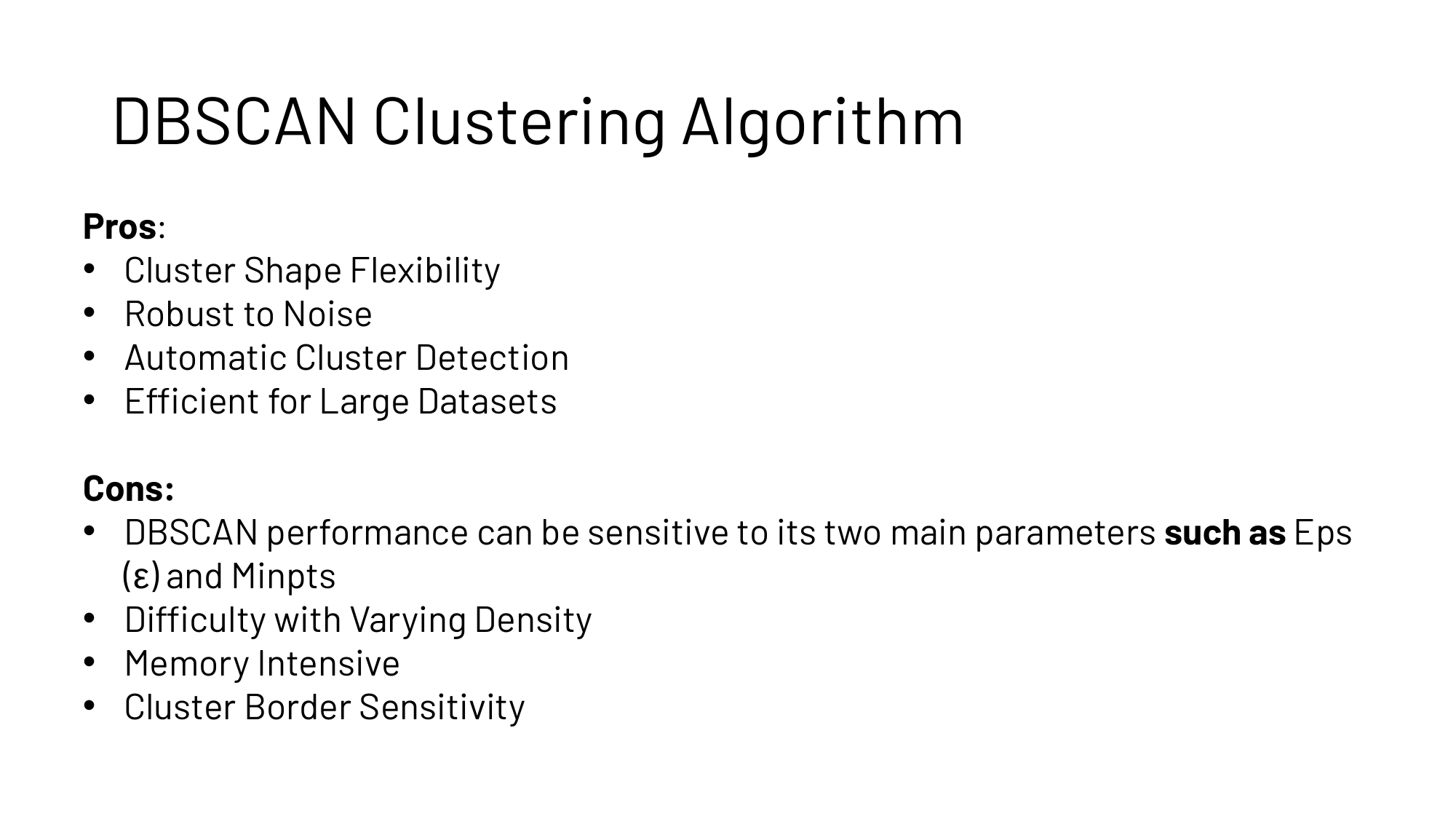

# DBSCAN Clustering Algorithm
Pros:
Cluster Shape Flexibility
Robust to Noise
Automatic Cluster Detection
Efficient for Large Datasets

Cons:
DBSCAN performance can be sensitive to its two main parameters such as Eps (ε) and Minpts
Difficulty with Varying Density
Memory Intensive
Cluster Border Sensitivity